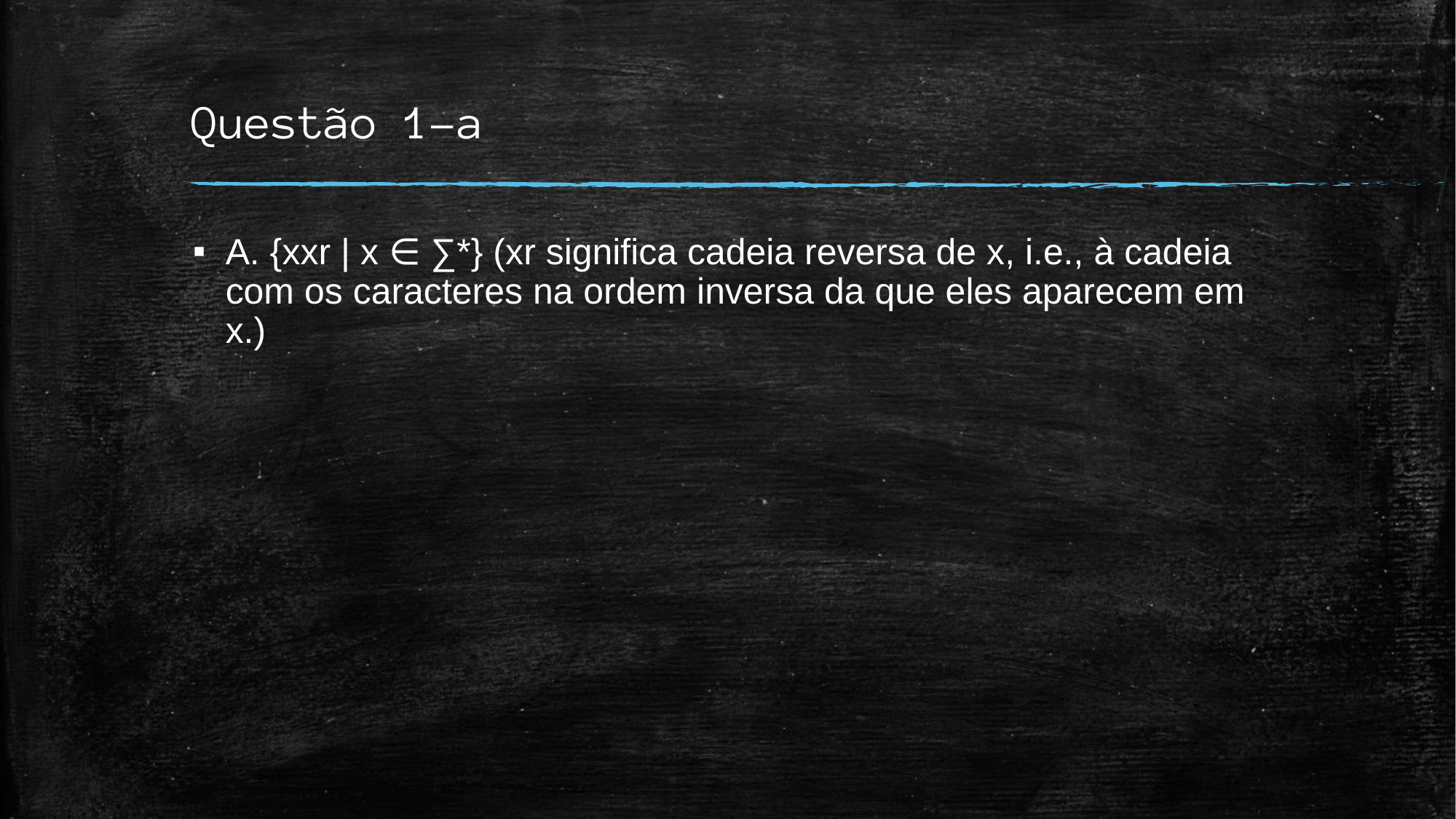

# Questão 1-a
A. {xxr | x ∈ ∑*} (xr significa cadeia reversa de x, i.e., à cadeia com os caracteres na ordem inversa da que eles aparecem em x.)